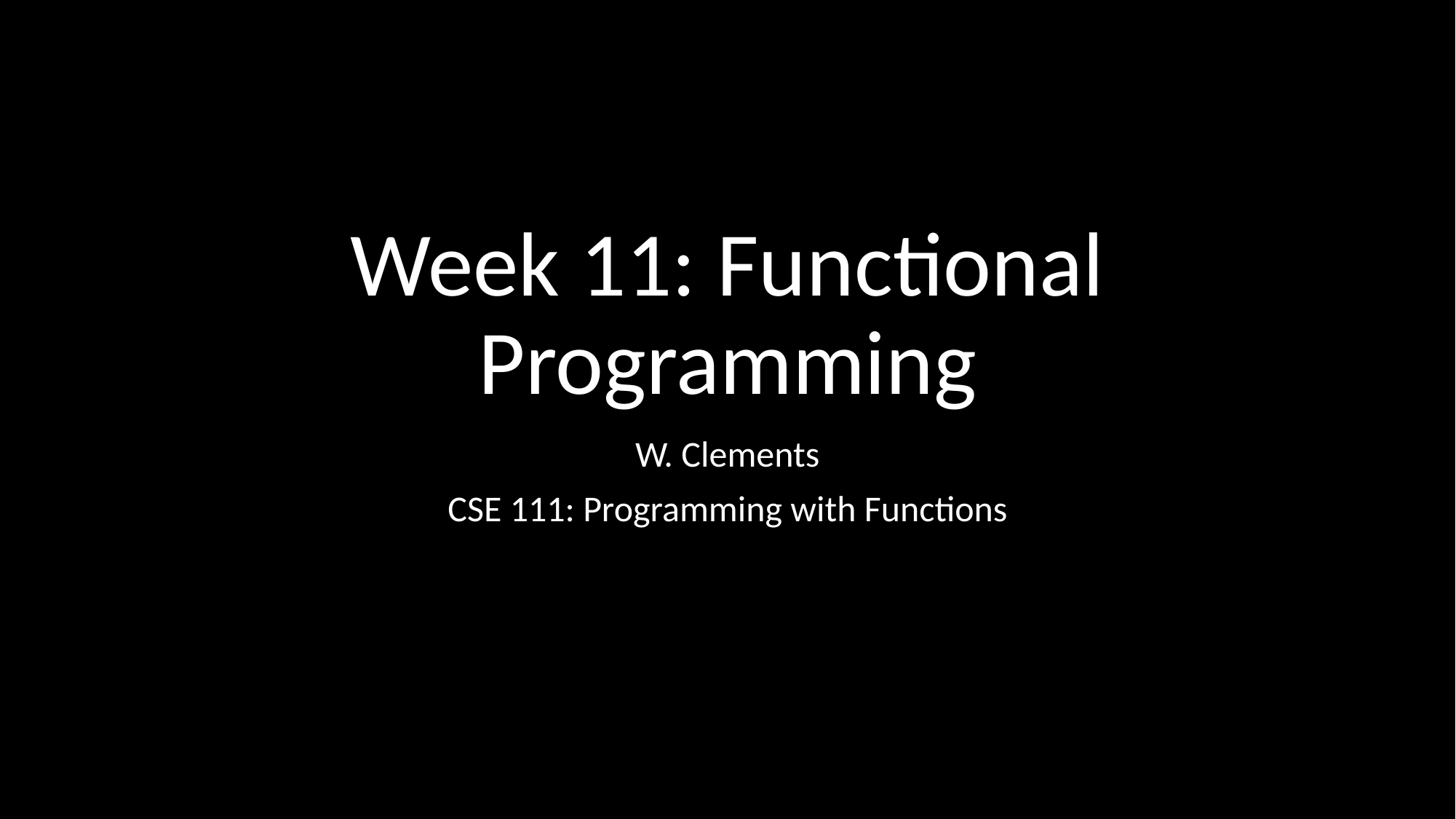

# Week 11: Functional Programming
W. Clements
CSE 111: Programming with Functions